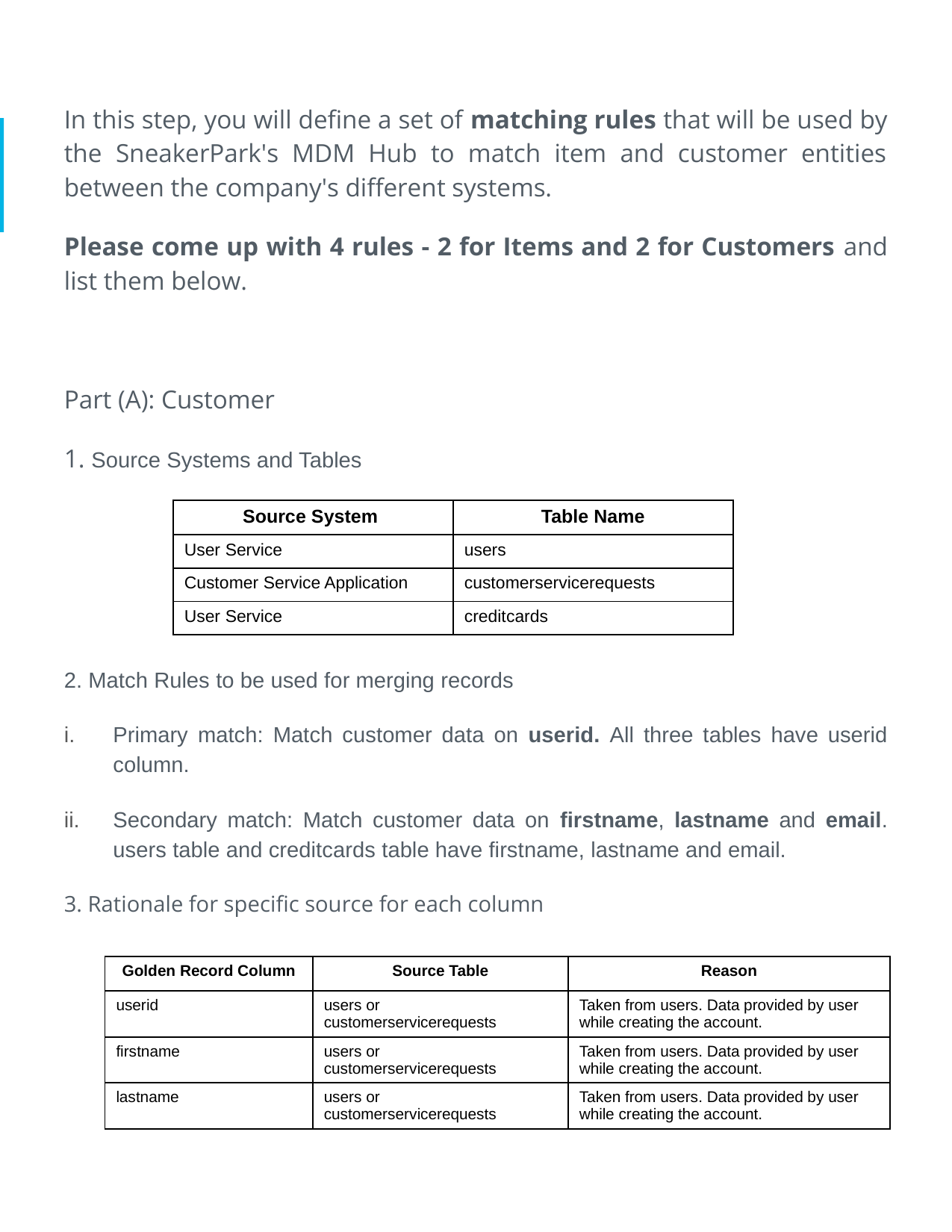

In this step, you will define a set of matching rules that will be used by the SneakerPark's MDM Hub to match item and customer entities between the company's different systems.
Please come up with 4 rules - 2 for Items and 2 for Customers and list them below.

Part (A): Customer
1. Source Systems and Tables

2. Match Rules to be used for merging records
Primary match: Match customer data on userid. All three tables have userid column.
Secondary match: Match customer data on firstname, lastname and email. users table and creditcards table have firstname, lastname and email.
3. Rationale for specific source for each column

| Source System | Table Name |
| --- | --- |
| User Service | users |
| Customer Service Application | customerservicerequests |
| User Service | creditcards |
| Golden Record Column | Source Table | Reason |
| --- | --- | --- |
| userid | users or customerservicerequests | Taken from users. Data provided by user while creating the account. |
| firstname | users or customerservicerequests | Taken from users. Data provided by user while creating the account. |
| lastname | users or customerservicerequests | Taken from users. Data provided by user while creating the account. |